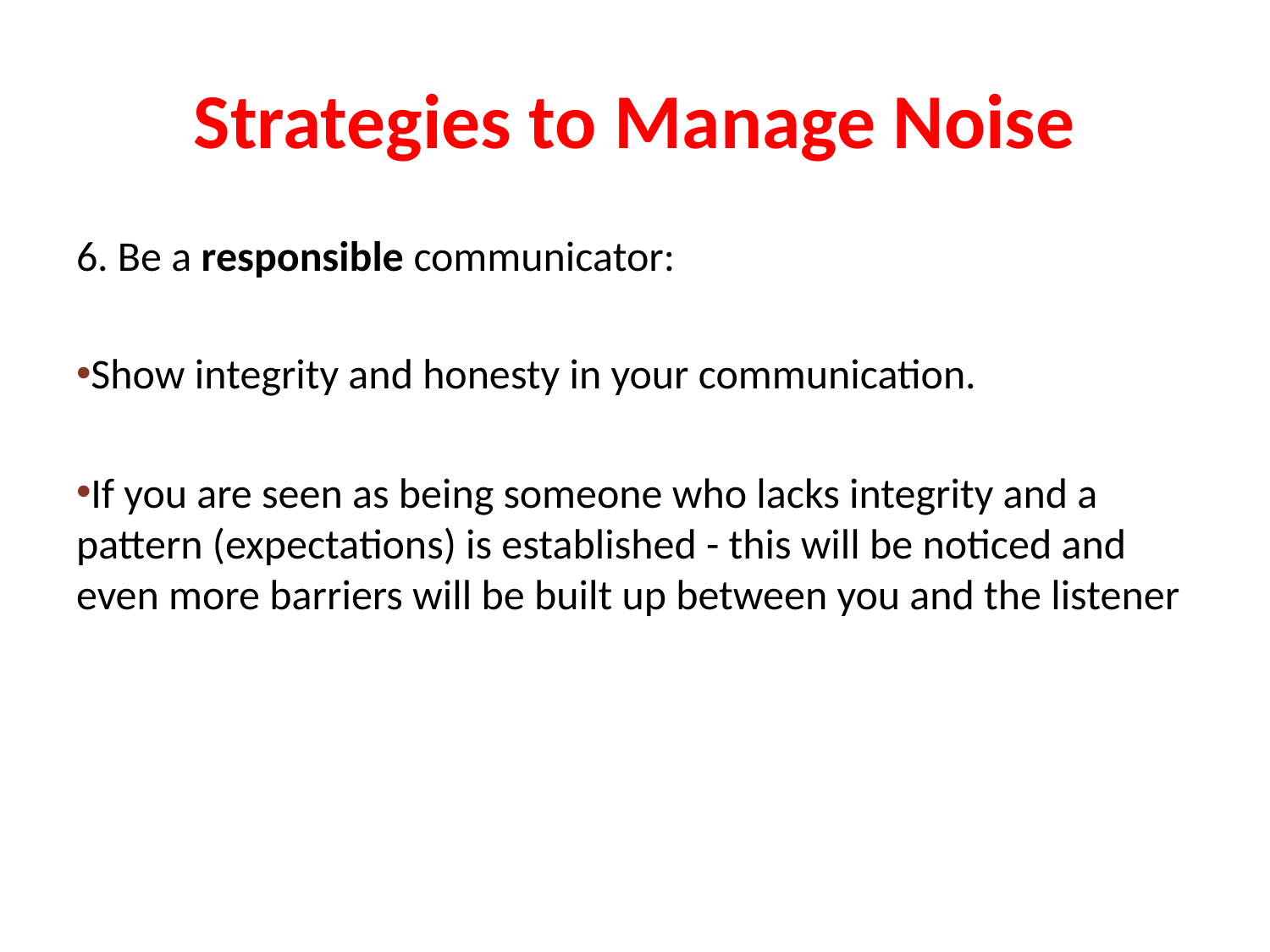

# Strategies to Manage Noise
6. Be a responsible communicator:

Show integrity and honesty in your communication.

If you are seen as being someone who lacks integrity and a pattern (expectations) is established - this will be noticed and even more barriers will be built up between you and the listener